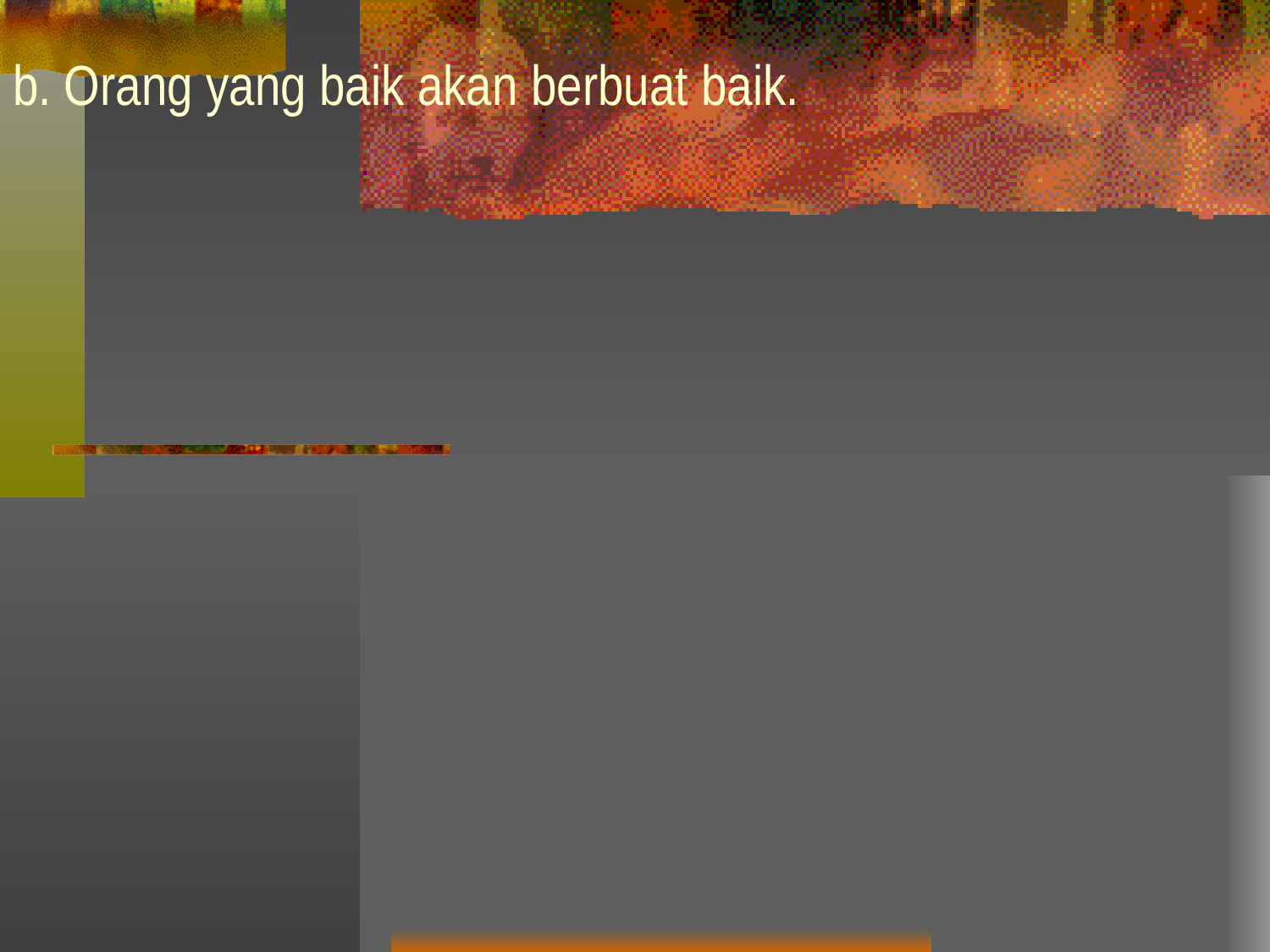

b. Orang yang baik akan berbuat baik.